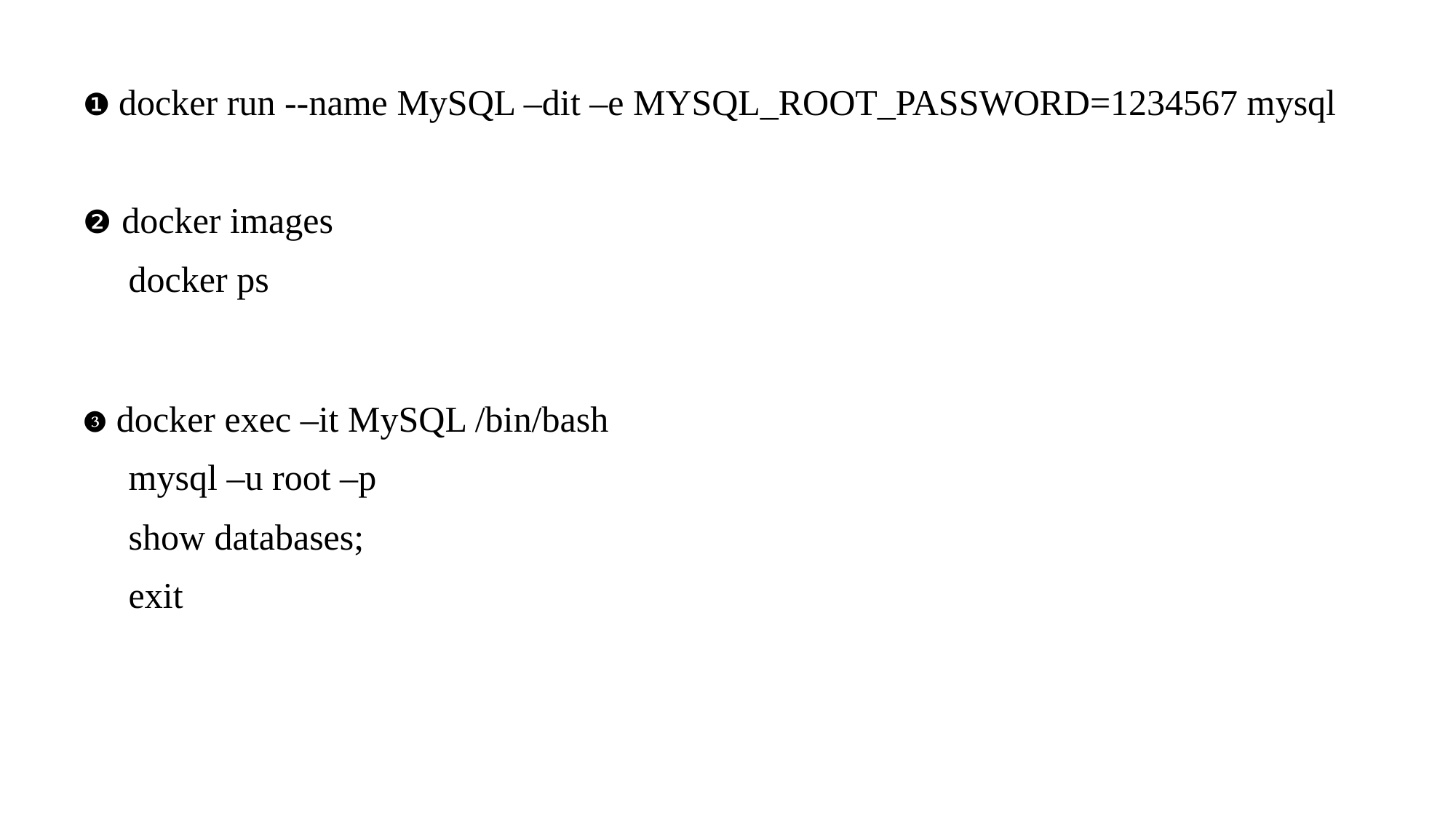

❶ docker run --name MySQL –dit –e MYSQL_ROOT_PASSWORD=1234567 mysql

❷ docker images
     docker ps

❸ docker exec –it MySQL /bin/bash
     mysql –u root –p
     show databases;
     exit